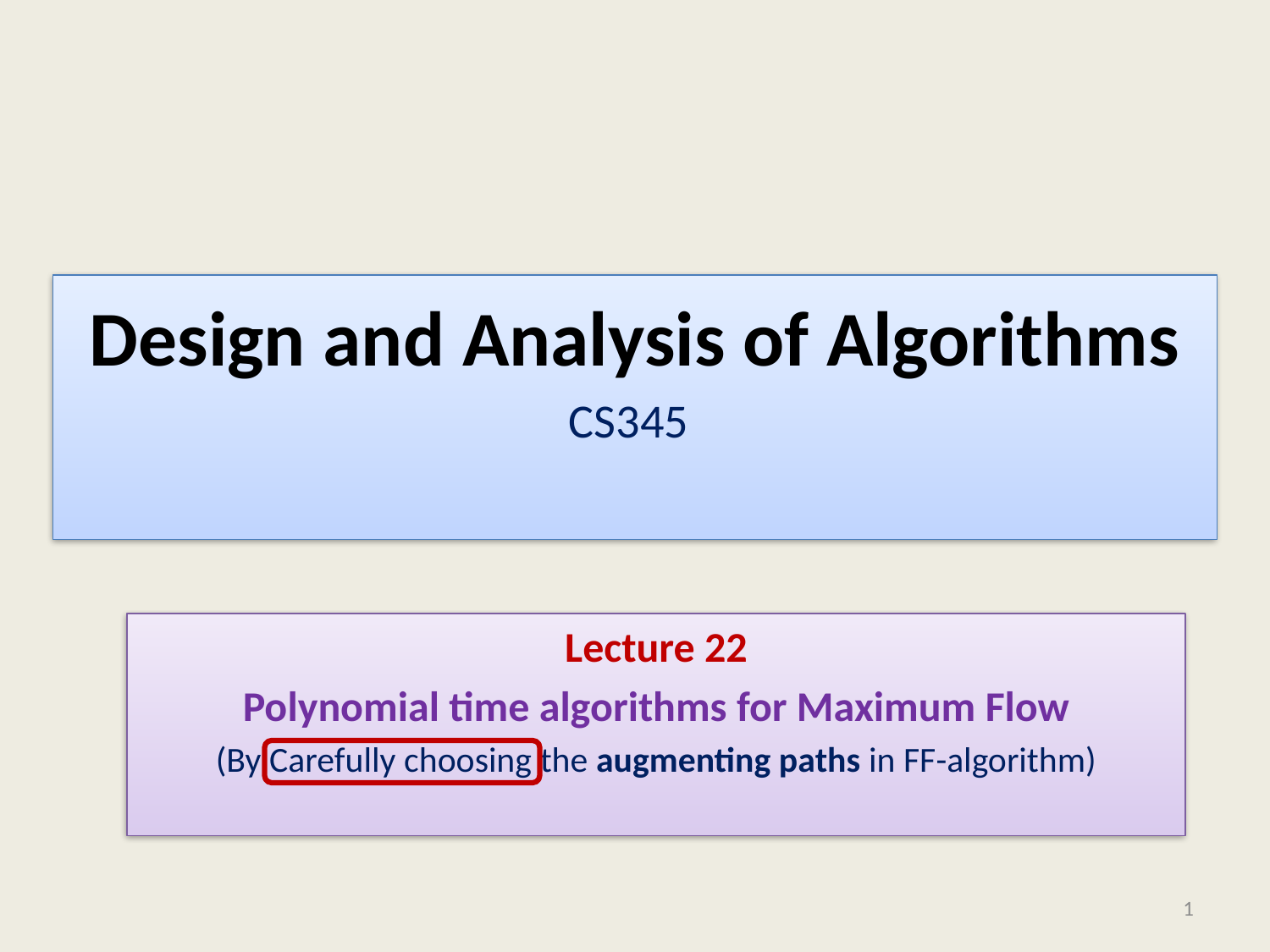

# Design and Analysis of Algorithms CS345
Lecture 22
Polynomial time algorithms for Maximum Flow
(By Carefully choosing the augmenting paths in FF-algorithm)

1